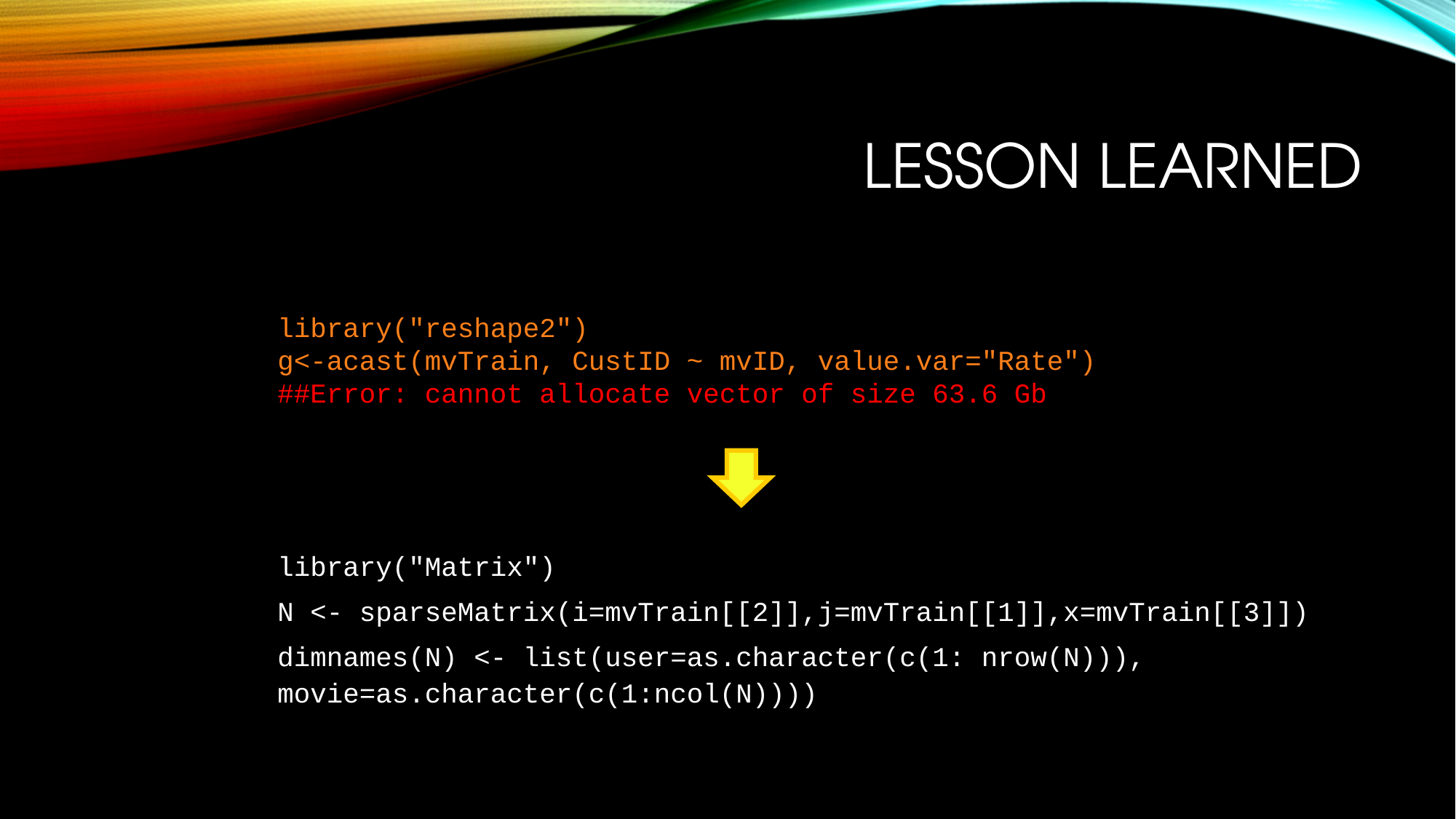

# Lesson learned
library("reshape2")
g<-acast(mvTrain, CustID ~ mvID, value.var="Rate")
##Error: cannot allocate vector of size 63.6 Gb

library("Matrix")
N <- sparseMatrix(i=mvTrain[[2]],j=mvTrain[[1]],x=mvTrain[[3]])
dimnames(N) <- list(user=as.character(c(1: nrow(N))), movie=as.character(c(1:ncol(N))))